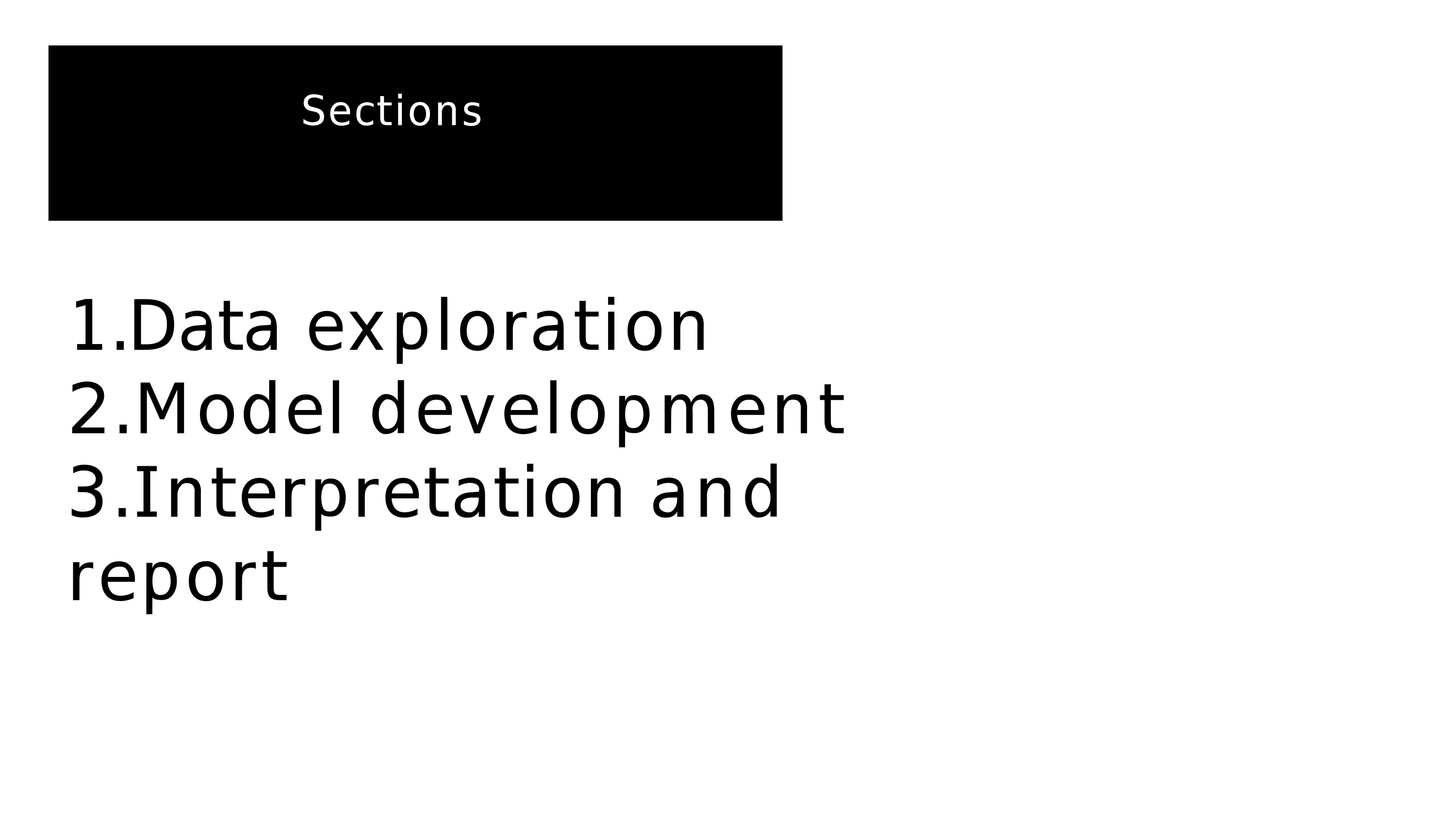

# Sections
1.Data exploration  2.Model development
3.Interpretation and report